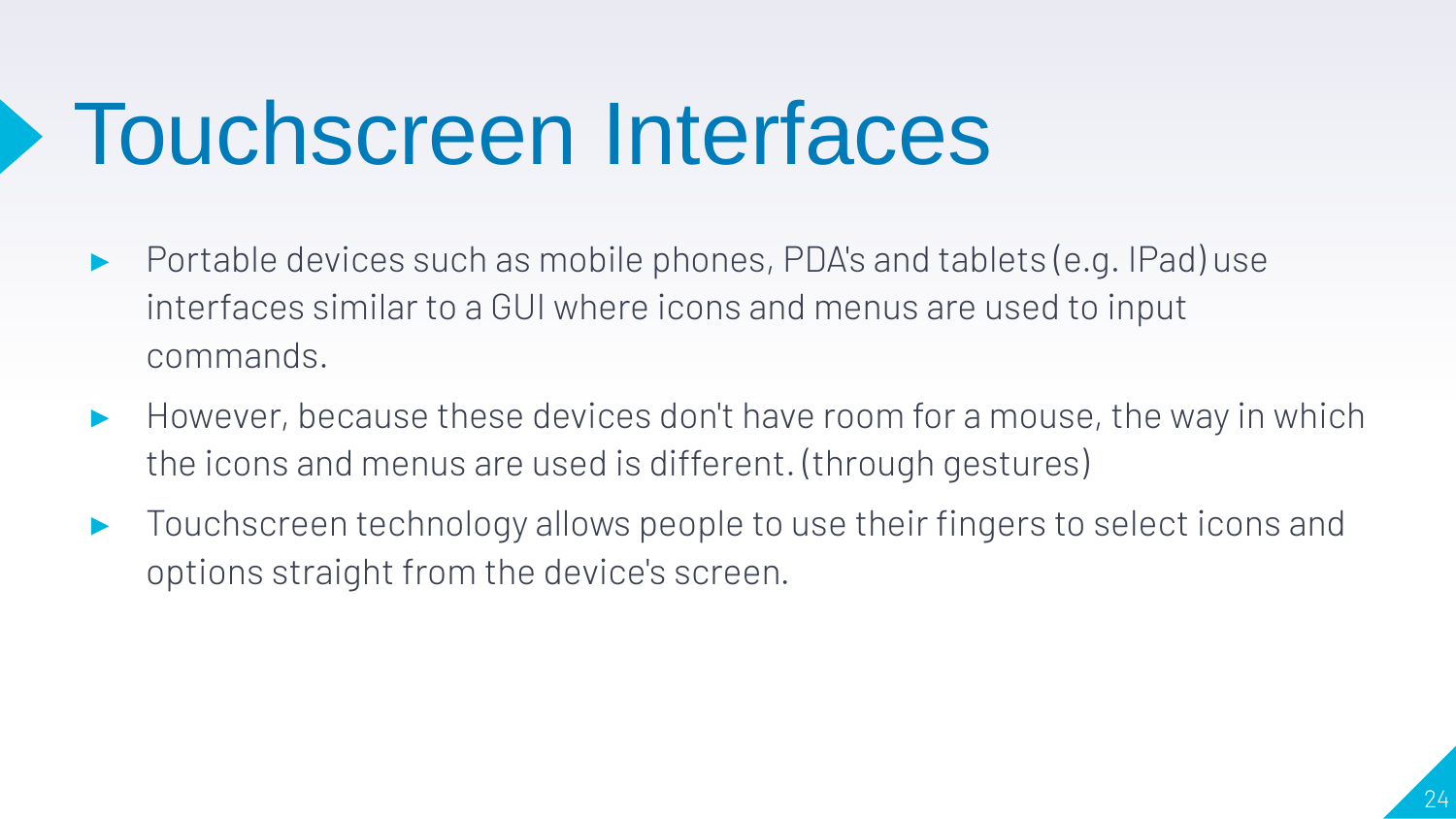

# Touchscreen Interfaces
Portable devices such as mobile phones, PDA's and tablets (e.g. IPad) use interfaces similar to a GUI where icons and menus are used to input commands.
However, because these devices don't have room for a mouse, the way in which the icons and menus are used is different. (through gestures)
Touchscreen technology allows people to use their fingers to select icons and options straight from the device's screen.
24